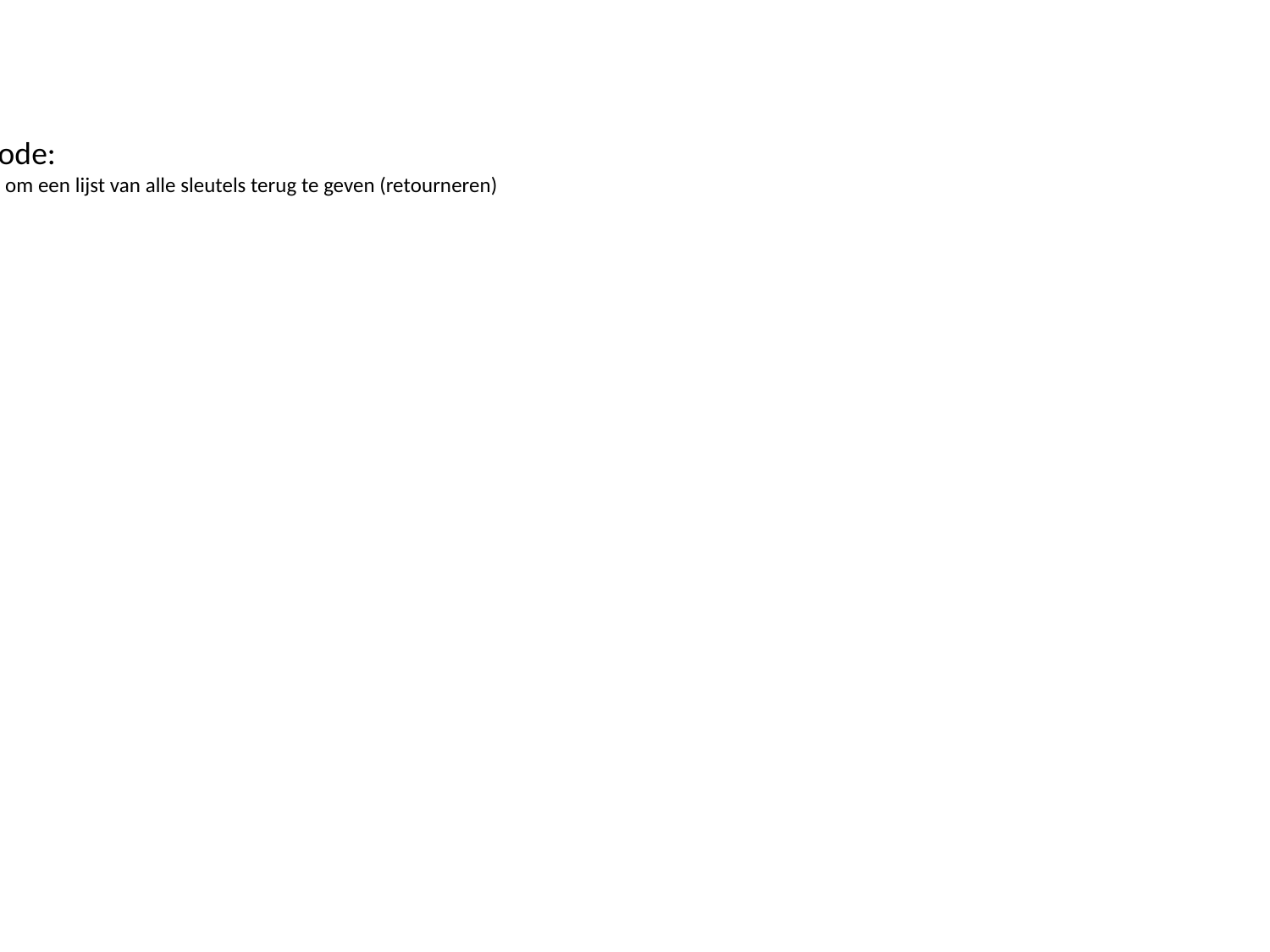

Python Code:
``` # Methode om een lijst van alle sleutels terug te geven (retourneren)
 ```
``` d.keys() ```